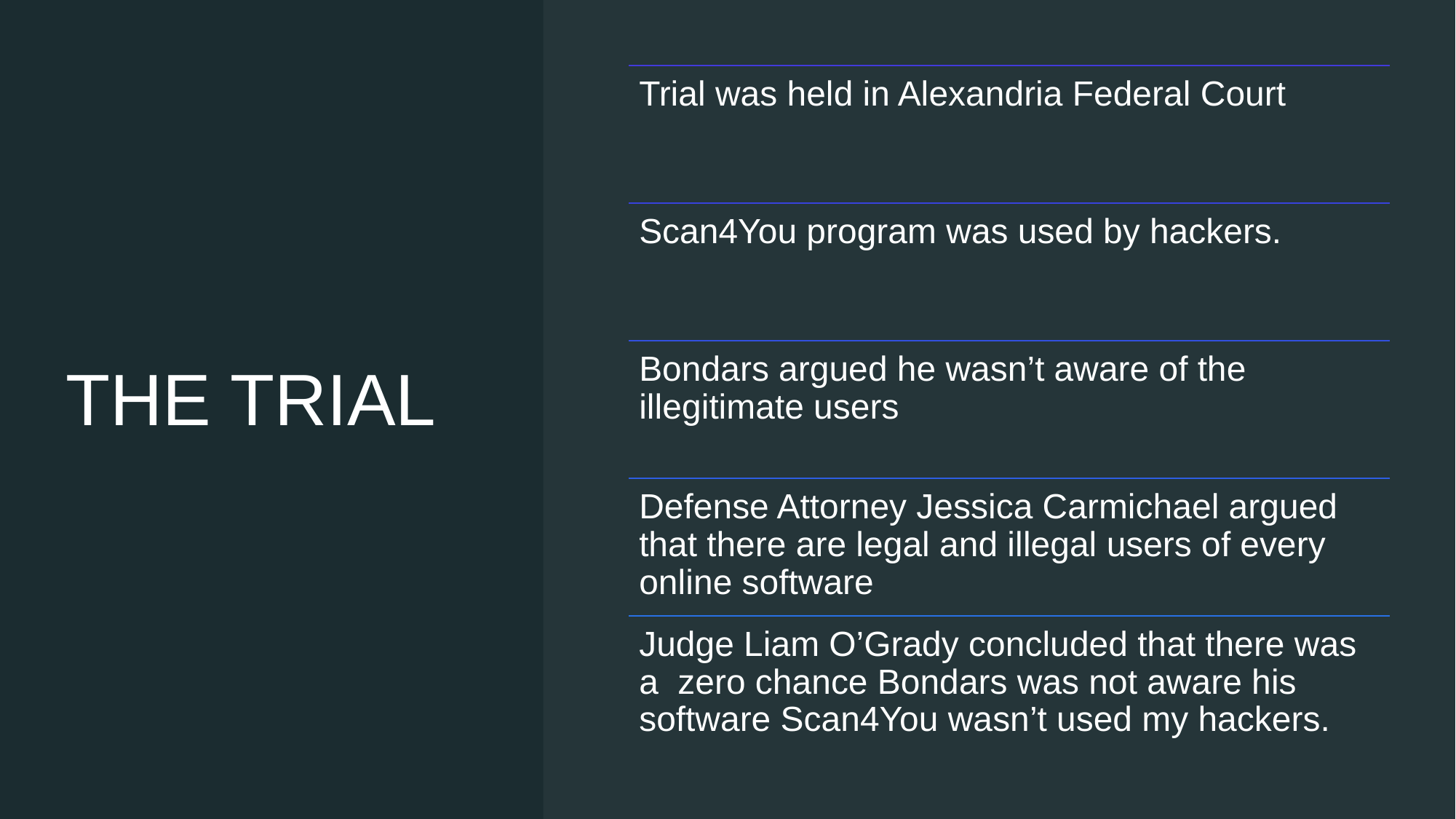

# THE TRIAL

Trial was held in Alexandria Federal Court

Scan4You program was used by hackers.

Bondars argued he wasn’t aware of the illegitimate users

Defense Attorney Jessica Carmichael argued that there are legal and illegal users of every online software

Judge Liam O’Grady concluded that there was a  zero chance Bondars was not aware his software Scan4You wasn’t used my hackers.